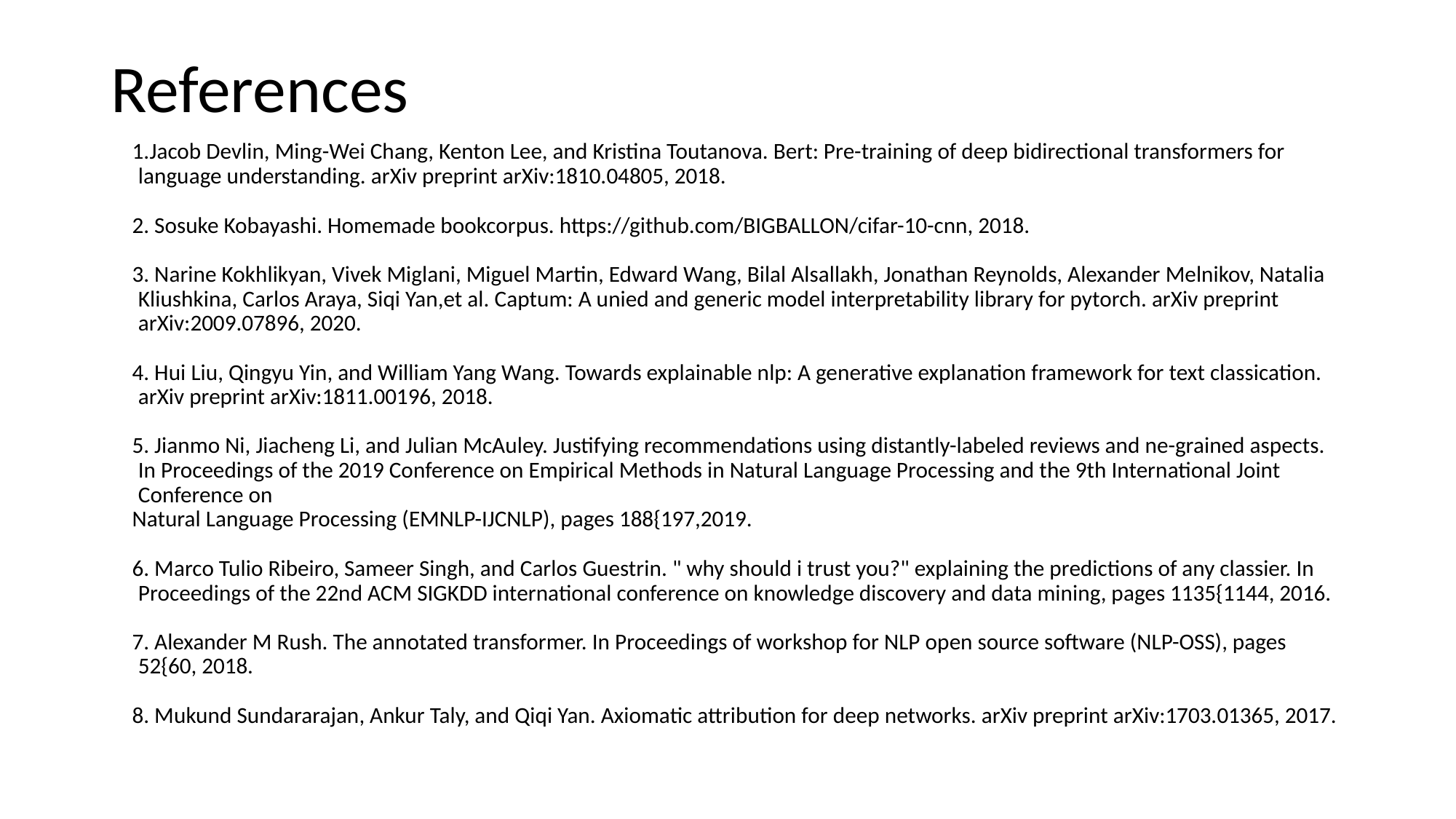

# References
1.Jacob Devlin, Ming-Wei Chang, Kenton Lee, and Kristina Toutanova. Bert: Pre-training of deep bidirectional transformers for language understanding. arXiv preprint arXiv:1810.04805, 2018.

2. Sosuke Kobayashi. Homemade bookcorpus. https://github.com/BIGBALLON/cifar-10-cnn, 2018.

3. Narine Kokhlikyan, Vivek Miglani, Miguel Martin, Edward Wang, Bilal Alsallakh, Jonathan Reynolds, Alexander Melnikov, Natalia Kliushkina, Carlos Araya, Siqi Yan,et al. Captum: A unied and generic model interpretability library for pytorch. arXiv preprint arXiv:2009.07896, 2020.

4. Hui Liu, Qingyu Yin, and William Yang Wang. Towards explainable nlp: A generative explanation framework for text classication. arXiv preprint arXiv:1811.00196, 2018.

5. Jianmo Ni, Jiacheng Li, and Julian McAuley. Justifying recommendations using distantly-labeled reviews and ne-grained aspects. In Proceedings of the 2019 Conference on Empirical Methods in Natural Language Processing and the 9th International Joint Conference on
Natural Language Processing (EMNLP-IJCNLP), pages 188{197,2019.

6. Marco Tulio Ribeiro, Sameer Singh, and Carlos Guestrin. " why should i trust you?" explaining the predictions of any classier. In Proceedings of the 22nd ACM SIGKDD international conference on knowledge discovery and data mining, pages 1135{1144, 2016.

7. Alexander M Rush. The annotated transformer. In Proceedings of workshop for NLP open source software (NLP-OSS), pages 52{60, 2018.

8. Mukund Sundararajan, Ankur Taly, and Qiqi Yan. Axiomatic attribution for deep networks. arXiv preprint arXiv:1703.01365, 2017.